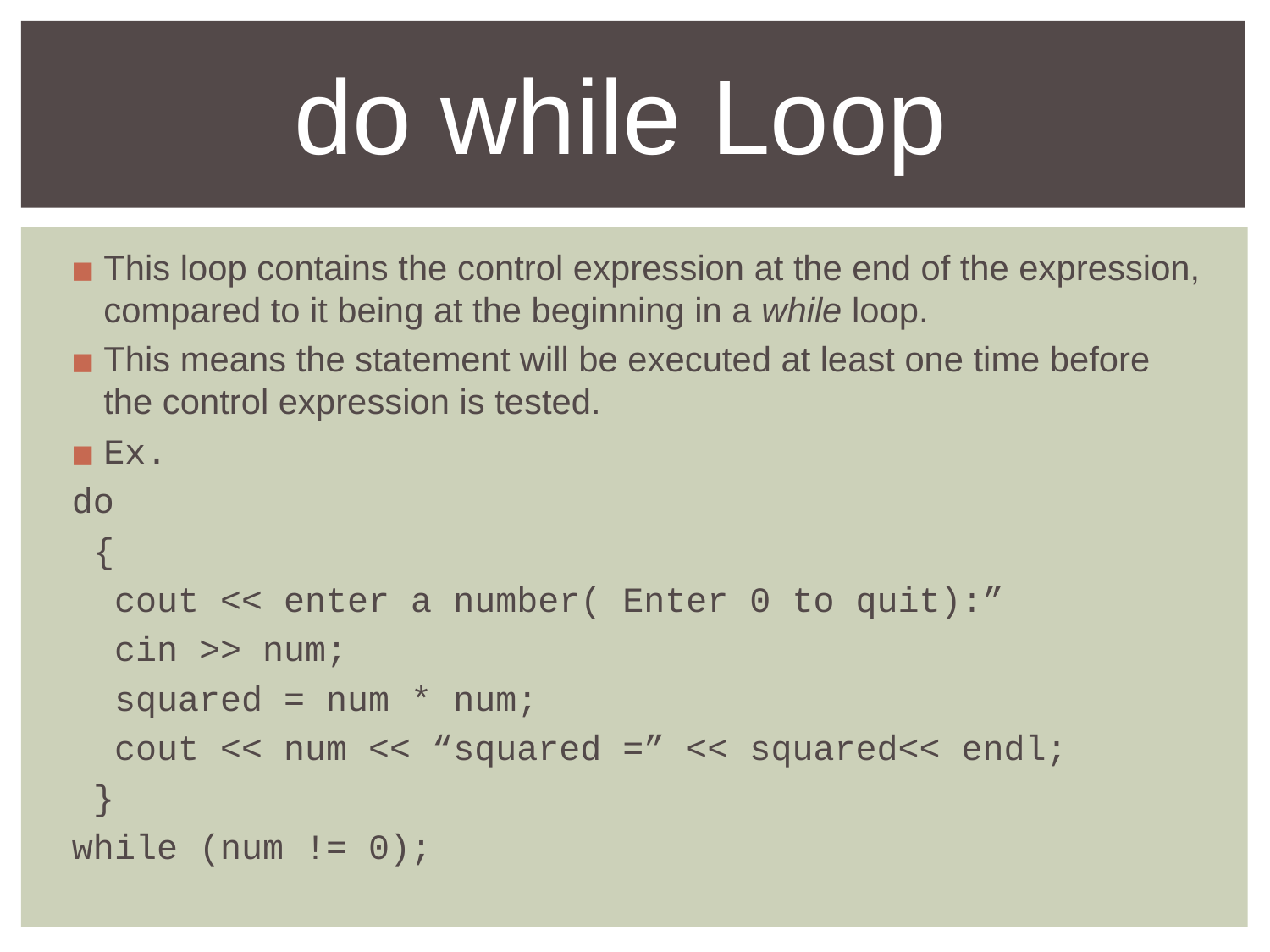

do while Loop
This loop contains the control expression at the end of the expression, compared to it being at the beginning in a while loop.
This means the statement will be executed at least one time before the control expression is tested.
Ex.
do
 {
  cout << enter a number( Enter 0 to quit):”
  cin >> num;
  squared = num * num;
  cout << num << “squared =” << squared<< endl;
 }
while (num != 0);